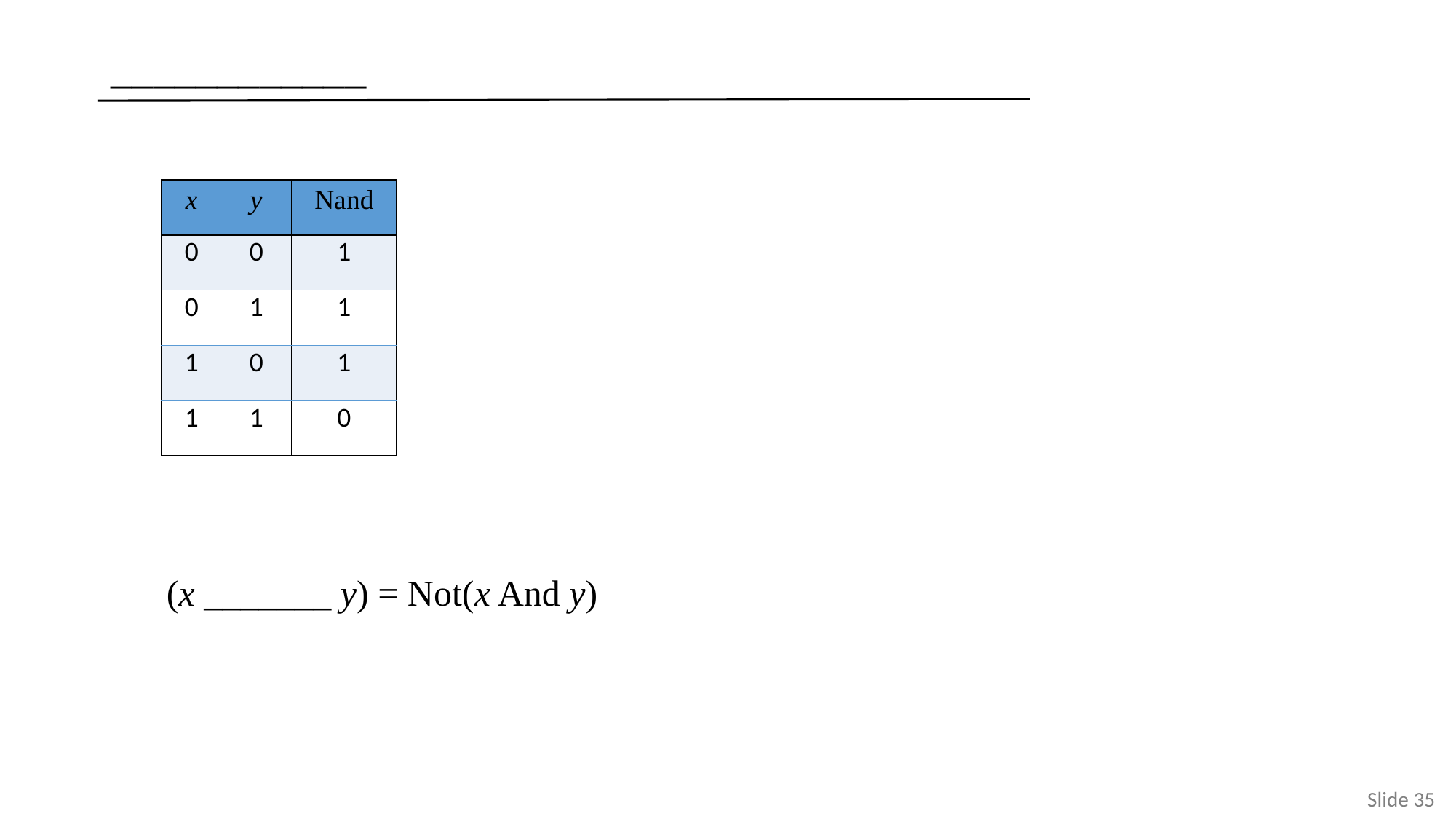

# ____________

      (x _______ y) = Not(x And y)
| x | y | Nand |
| --- | --- | --- |
| 0 | 0 | 1 |
| 0 | 1 | 1 |
| 1 | 0 | 1 |
| 1 | 1 | 0 |